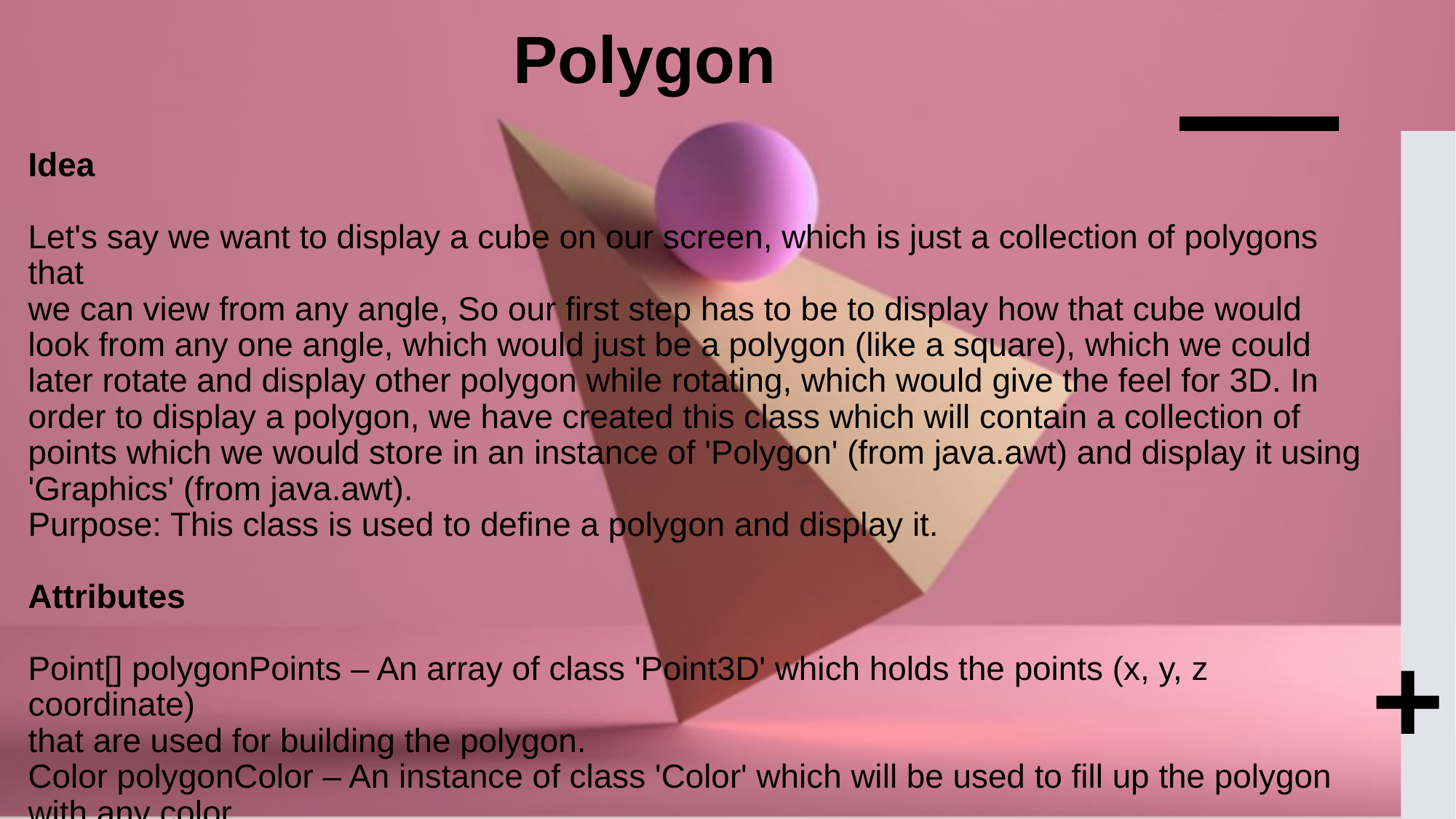

Polygon

Idea
Let's say we want to display a cube on our screen, which is just a collection of polygons that 
we can view from any angle, So our first step has to be to display how that cube would look from any one angle, which would just be a polygon (like a square), which we could later rotate and display other polygon while rotating, which would give the feel for 3D. In order to display a polygon, we have created this class which will contain a collection of points which we would store in an instance of 'Polygon' (from java.awt) and display it using 'Graphics' (from java.awt).
Purpose: This class is used to define a polygon and display it. 
Attributes
Point[] polygonPoints – An array of class 'Point3D' which holds the points (x, y, z coordinate)
that are used for building the polygon.
Color polygonColor – An instance of class 'Color' which will be used to fill up the polygon with any color.